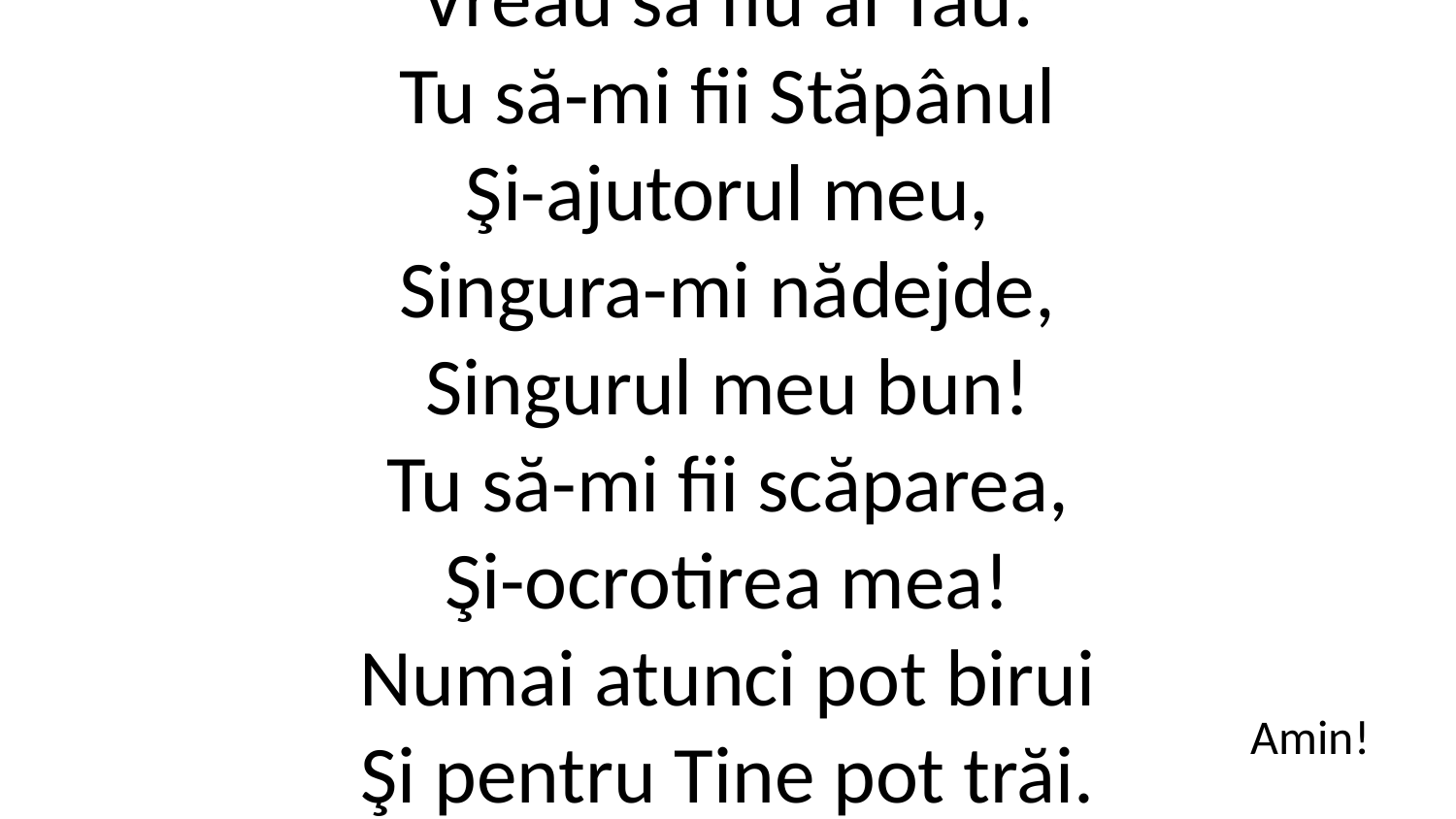

3. De acum eu, Doamne,
Vreau să fiu al Tău:
Tu să-mi fii Stăpânul
Şi-ajutorul meu,
Singura-mi nădejde,
Singurul meu bun!
Tu să-mi fii scăparea,
Şi-ocrotirea mea!
Numai atunci pot birui
Şi pentru Tine pot trăi.
Tu o cunună îmi vei da
Când lupta vieţii va-nceta.

Amin!